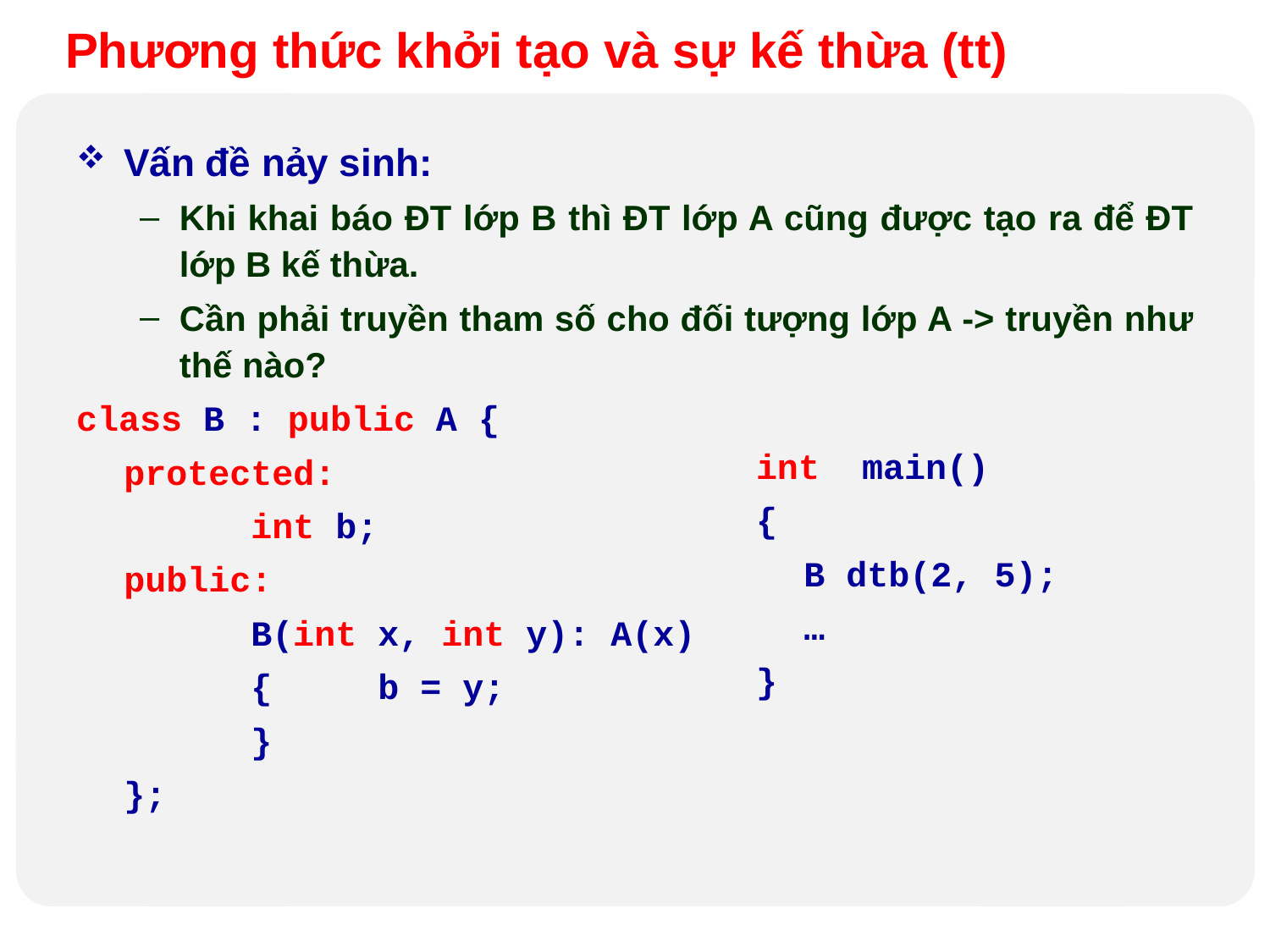

Phương thức khởi tạo và sự kế thừa (tt)

Vấn đề nảy sinh:
Khi khai báo ĐT lớp B thì ĐT lớp A cũng được tạo ra để ĐT lớp B kế thừa.
Cần phải truyền tham số cho đối tượng lớp A -> truyền như thế nào?
class B : public A {
	protected:
		int b;
	public:
		B(int x, int y): A(x)
		{ 	b = y;
		}
	};

int  main()
{
	B dtb(2, 5);
	…
}

Design by Minh An